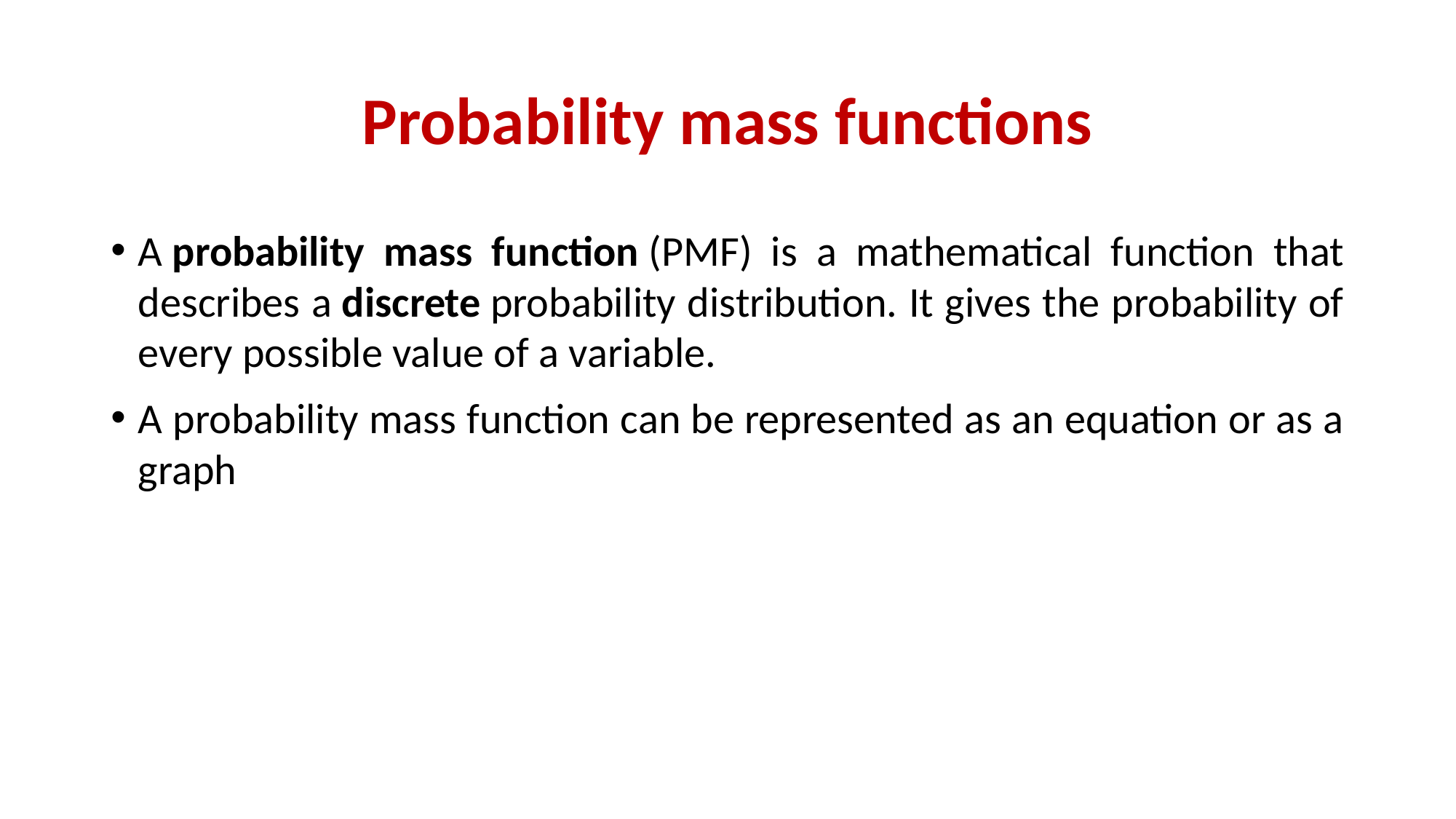

# Probability mass functions
A probability mass function (PMF) is a mathematical function that describes a discrete probability distribution. It gives the probability of every possible value of a variable.
A probability mass function can be represented as an equation or as a graph